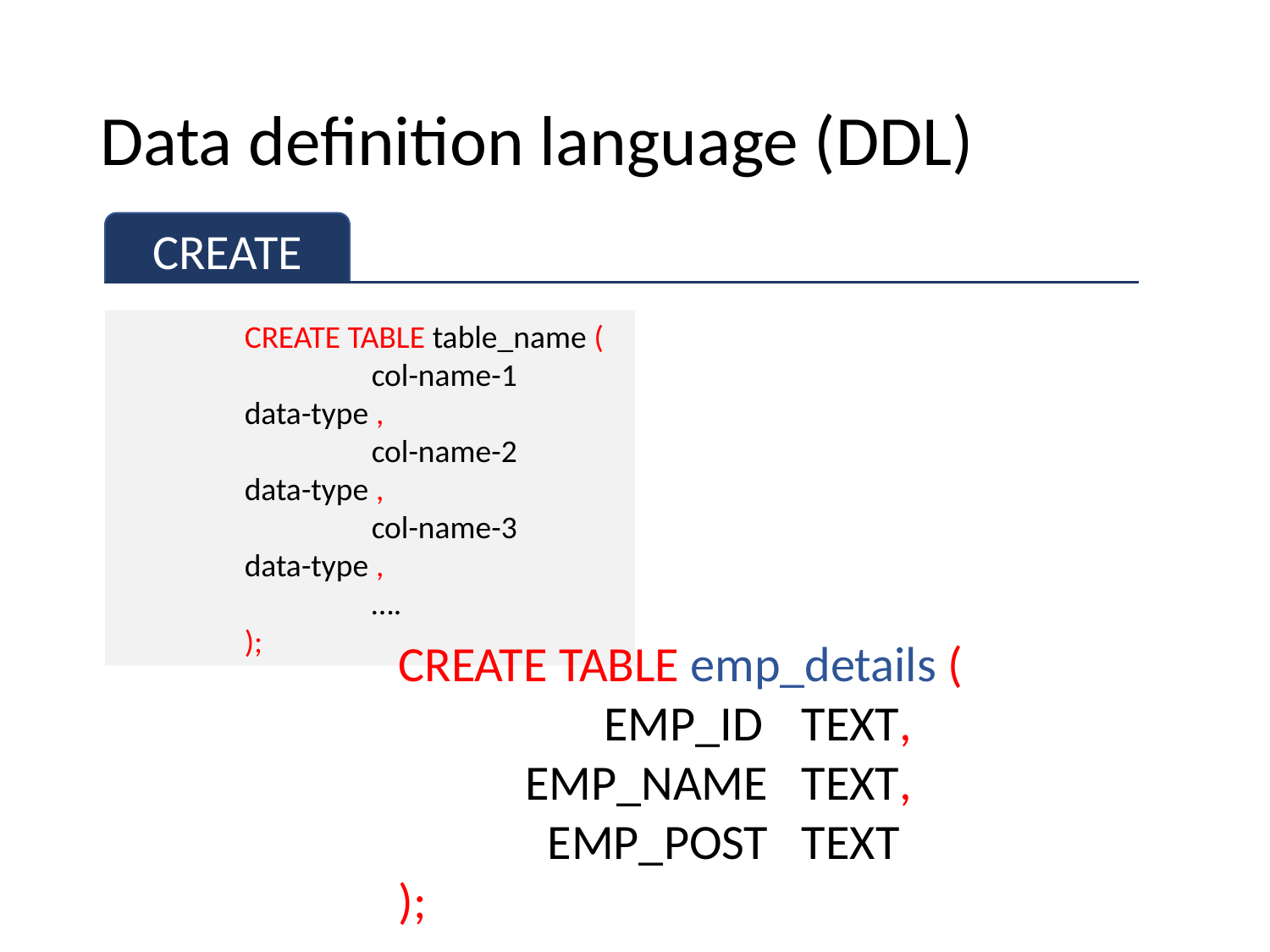

# Data definition language (DDL)
CREATE
	CREATE TABLE table_name (
		col-name-1 	data-type ,
		col-name-2 	data-type ,
		col-name-3 	data-type ,
		….
	);
CREATE TABLE emp_details (
	       EMP_ID 	  TEXT,
	EMP_NAME   TEXT,
	  EMP_POST   TEXT
);